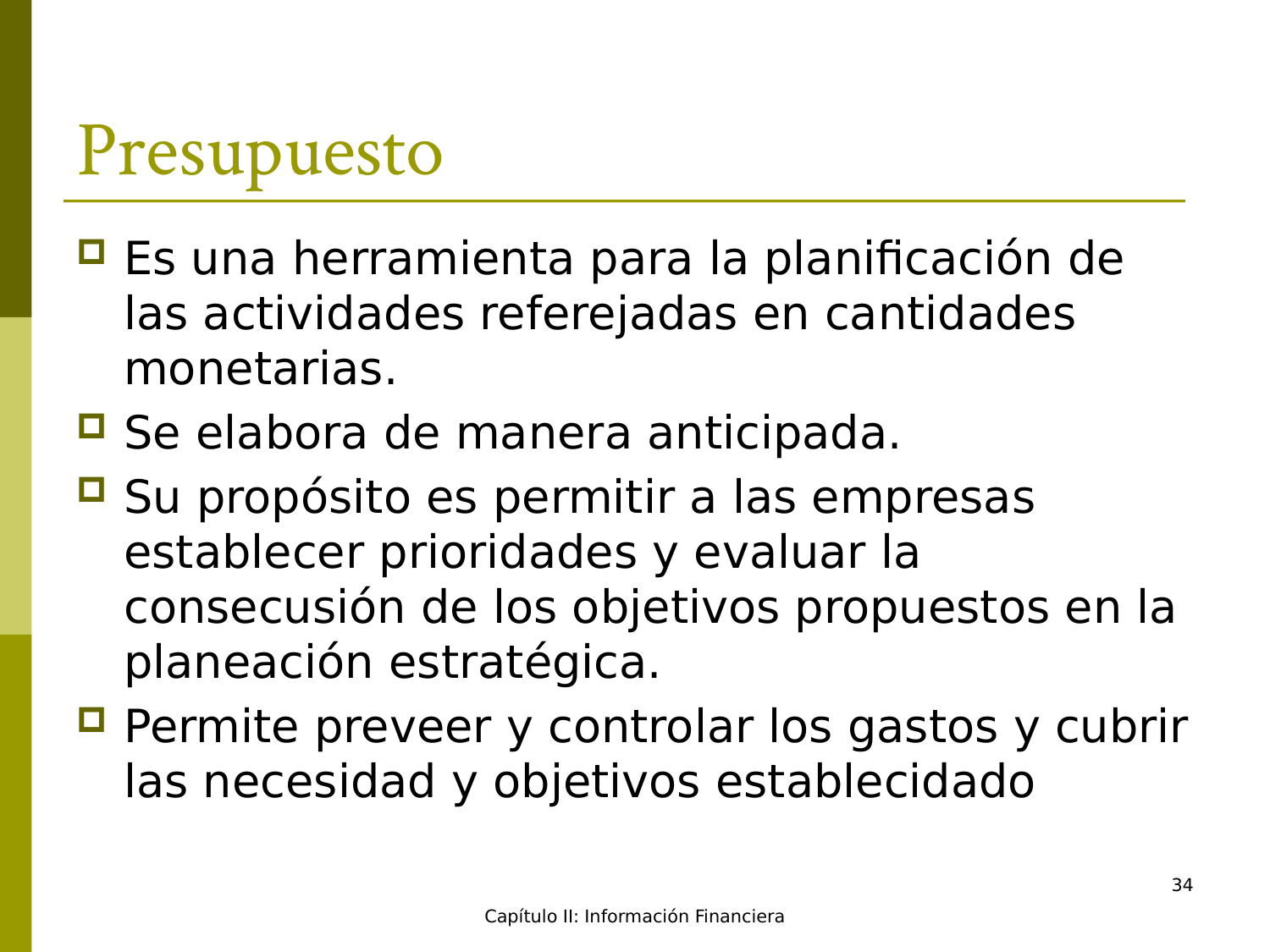

# Presupuesto
Es una herramienta para la planificación de las actividades referejadas en cantidades monetarias.
Se elabora de manera anticipada.
Su propósito es permitir a las empresas establecer prioridades y evaluar la consecusión de los objetivos propuestos en la planeación estratégica.
Permite preveer y controlar los gastos y cubrir las necesidad y objetivos establecidado
34
Capítulo II: Información Financiera